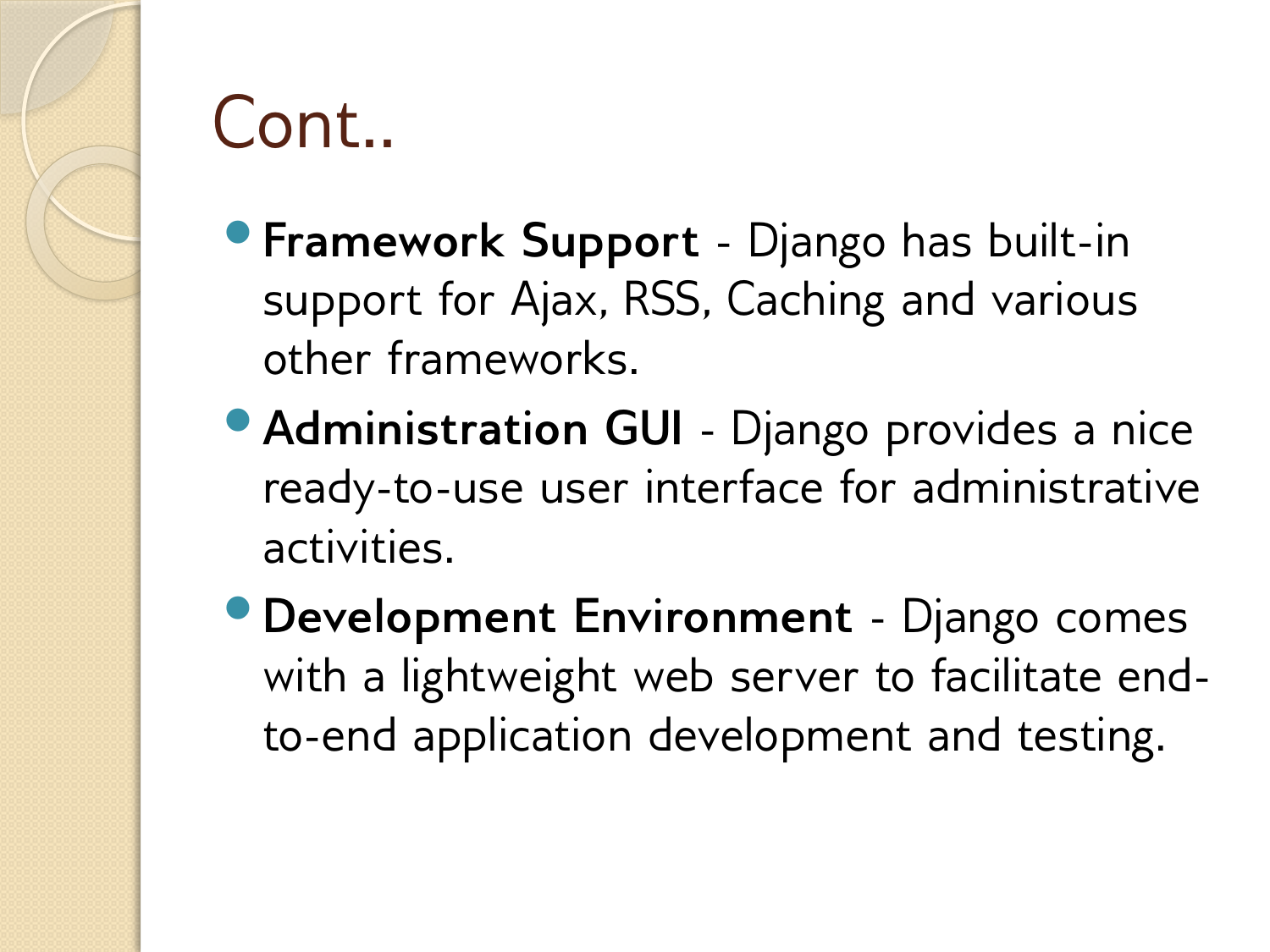

# Cont..
Framework Support − Django has built-in support for Ajax, RSS, Caching and various other frameworks.
Administration GUI − Django provides a nice ready-to-use user interface for administrative activities.
Development Environment − Django comes with a lightweight web server to facilitate end-to-end application development and testing.